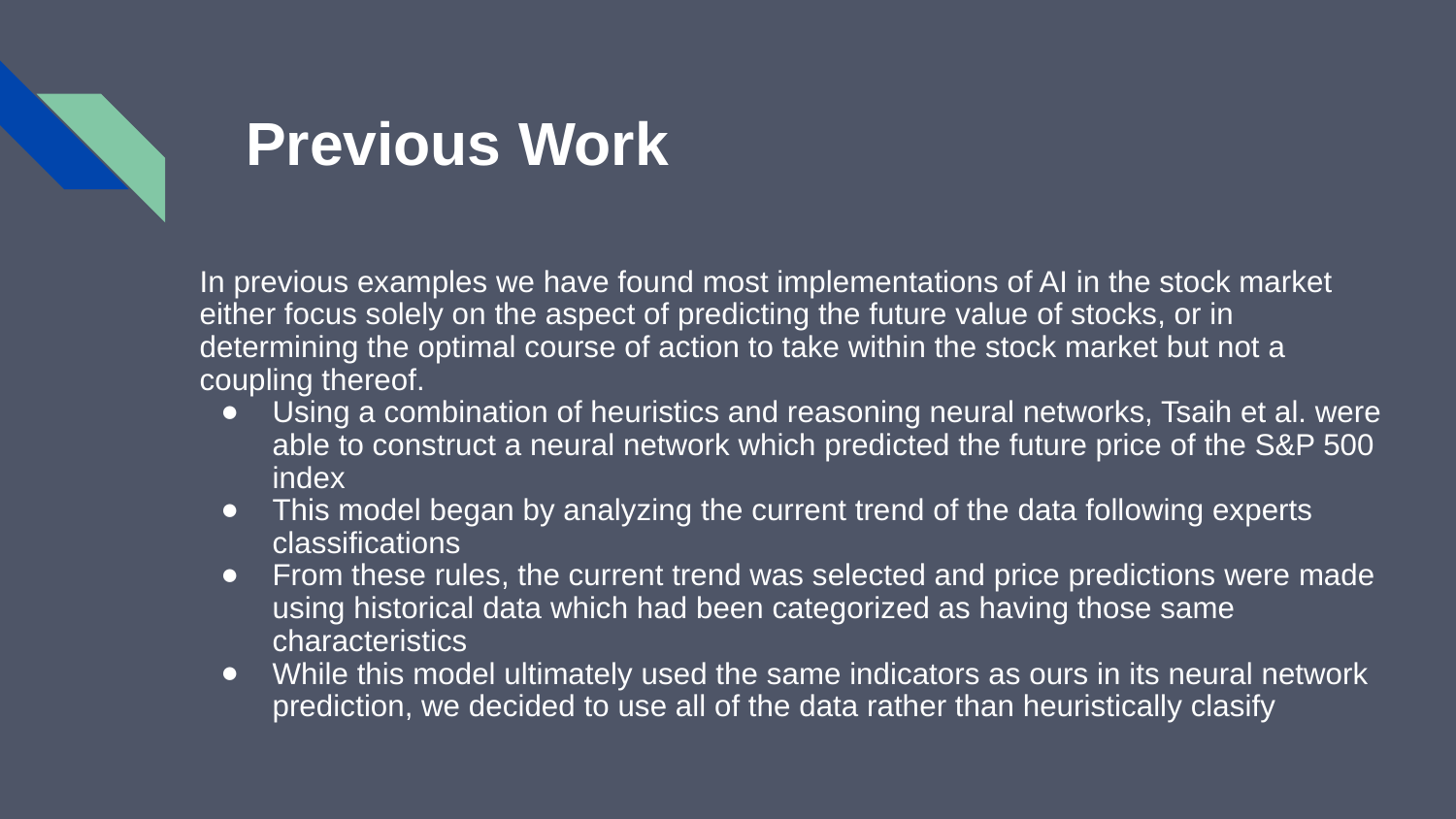

# Previous Work
In previous examples we have found most implementations of AI in the stock market either focus solely on the aspect of predicting the future value of stocks, or in determining the optimal course of action to take within the stock market but not a coupling thereof.
Using a combination of heuristics and reasoning neural networks, Tsaih et al. were able to construct a neural network which predicted the future price of the S&P 500 index
This model began by analyzing the current trend of the data following experts classifications
From these rules, the current trend was selected and price predictions were made using historical data which had been categorized as having those same characteristics
While this model ultimately used the same indicators as ours in its neural network prediction, we decided to use all of the data rather than heuristically clasify